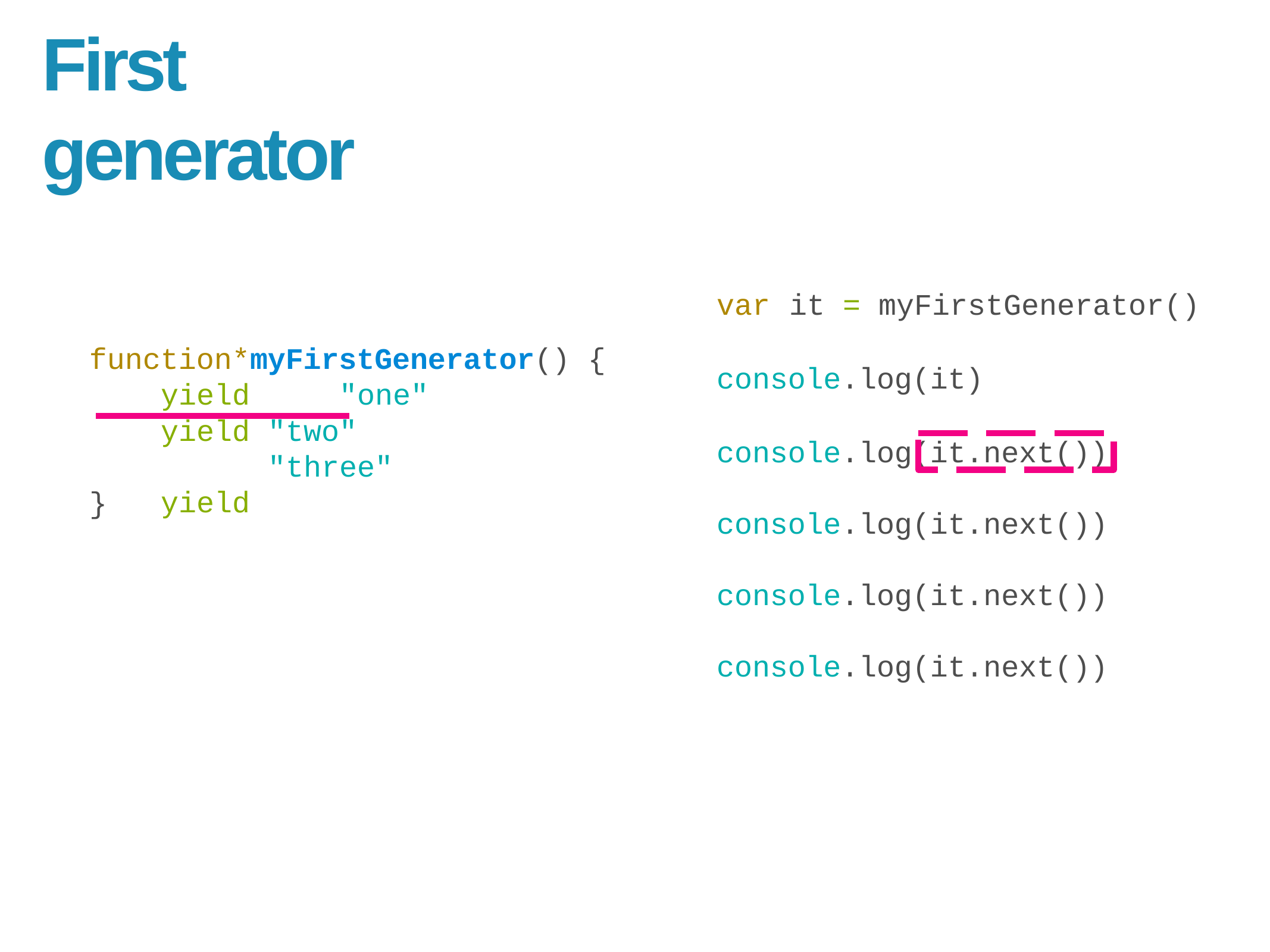

# First generator
var	it =	myFirstGenerator()

console.log(it)

console.log(it.next())  console.log(it.next())  console.log(it.next())  console.log(it.next())
function*	myFirstGenerator() {  yield	"one"
yield  yield
"two"  "three"

}